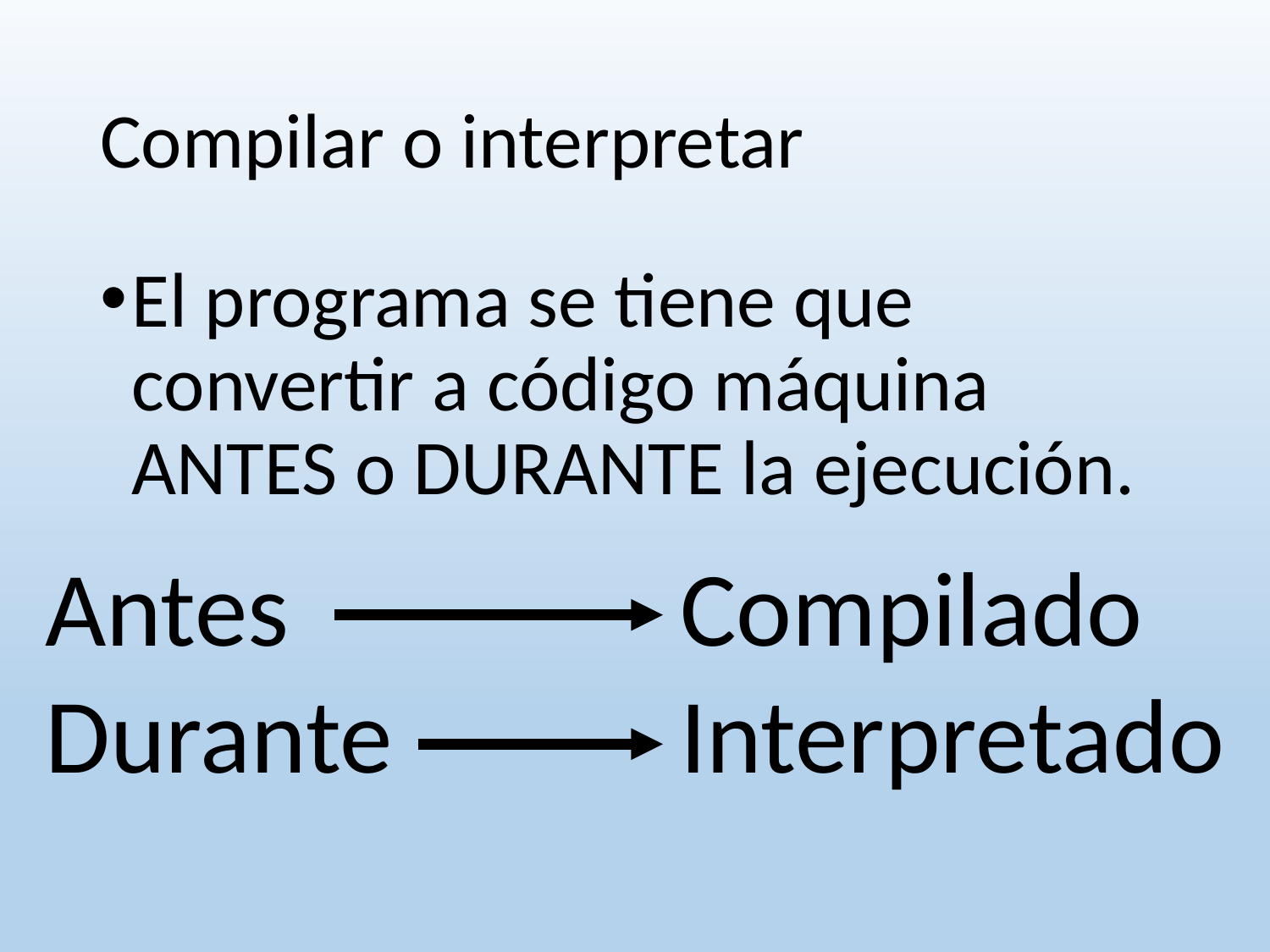

# Compilar o interpretar
El programa se tiene que convertir a código máquina ANTES o DURANTE la ejecución.
Antes				Compilado
Durante			Interpretado